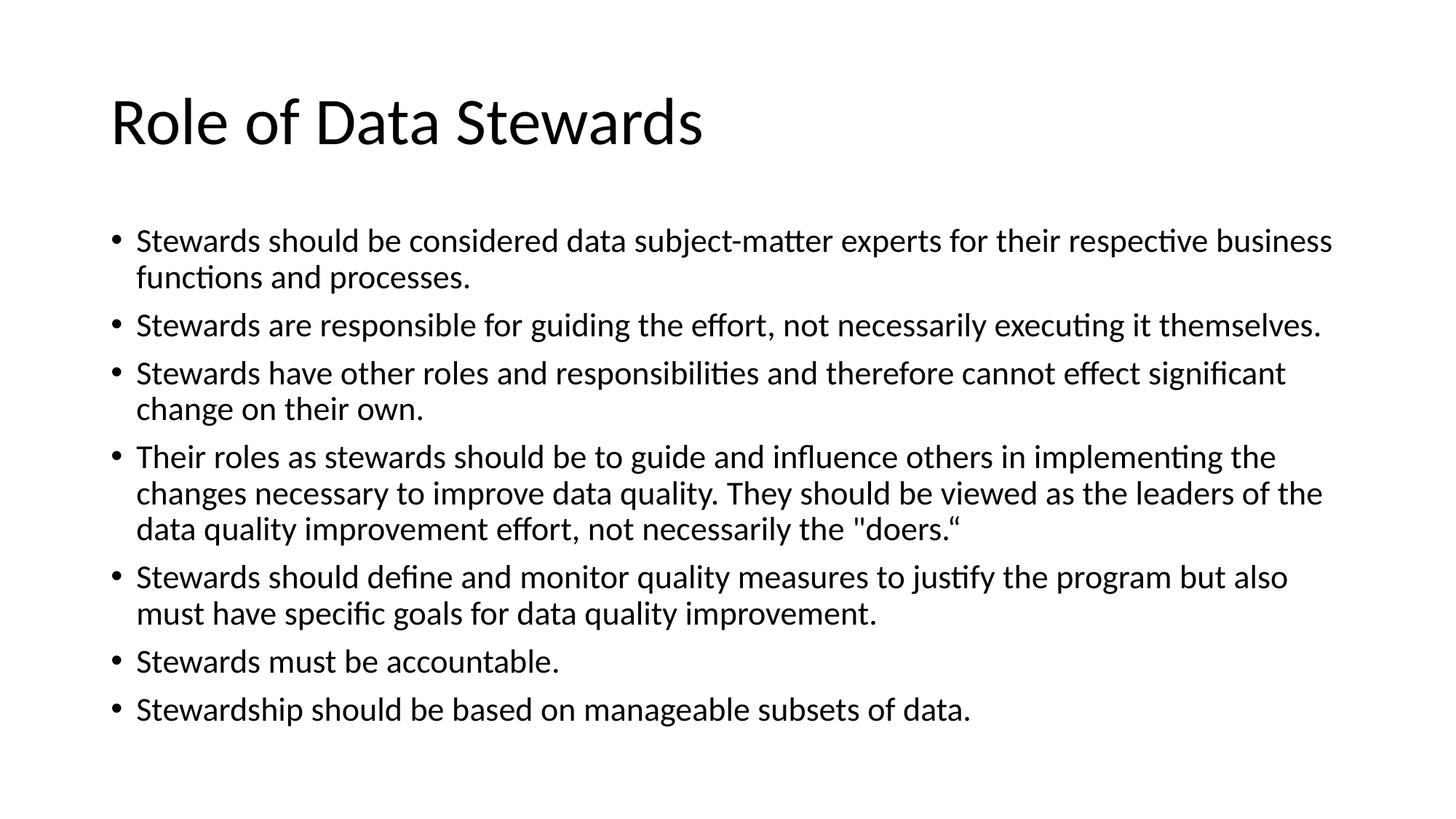

# Role of Data Stewards
Stewards should be considered data subject-matter experts for their respective business functions and processes.
Stewards are responsible for guiding the effort, not necessarily executing it themselves.
Stewards have other roles and responsibilities and therefore cannot effect significant change on their own.
Their roles as stewards should be to guide and influence others in implementing the changes necessary to improve data quality. They should be viewed as the leaders of the data quality improvement effort, not necessarily the "doers.“
Stewards should define and monitor quality measures to justify the program but also must have specific goals for data quality improvement.
Stewards must be accountable.
Stewardship should be based on manageable subsets of data.